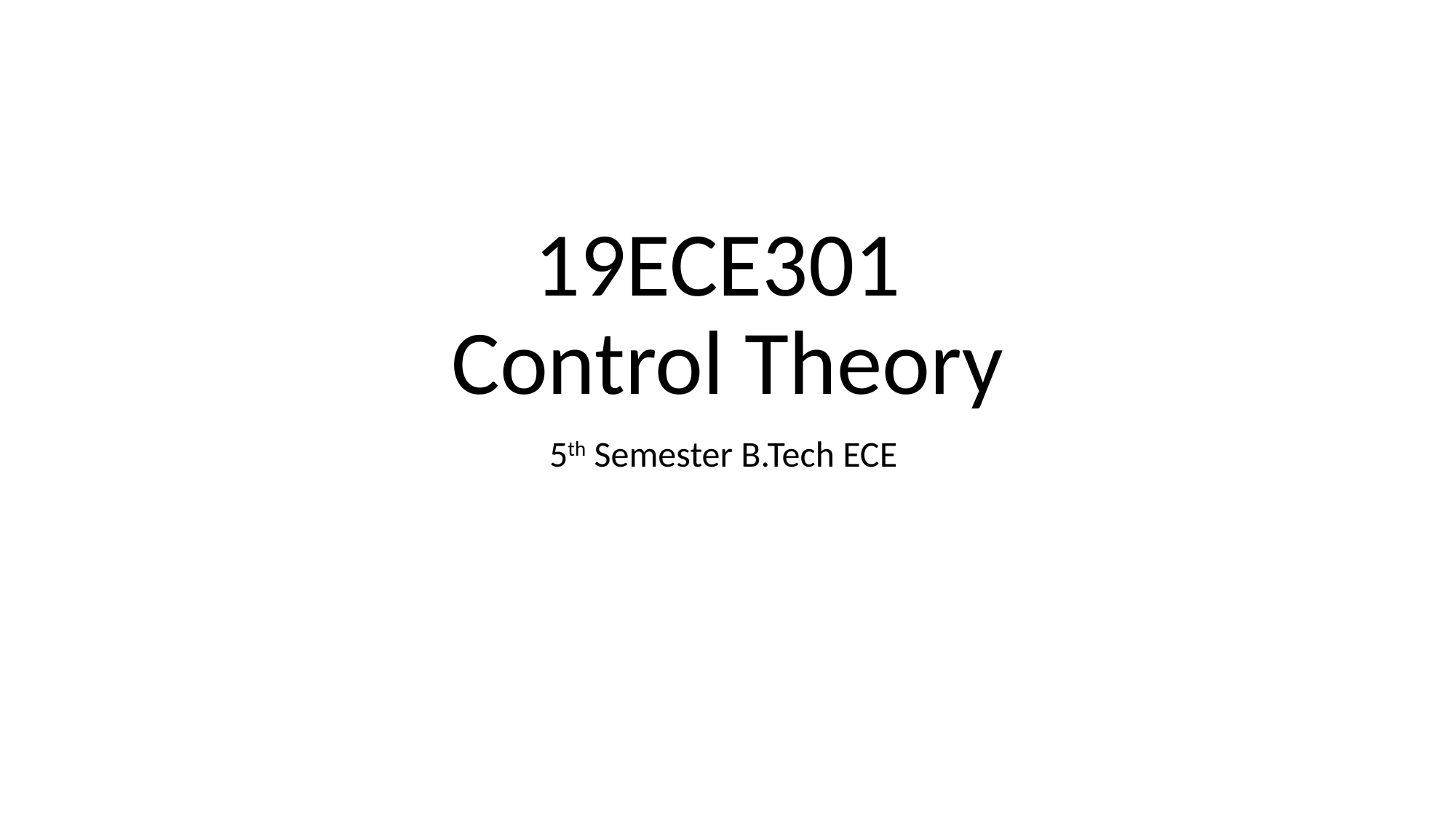

# 19ECE301 Control Theory
5th Semester B.Tech ECE